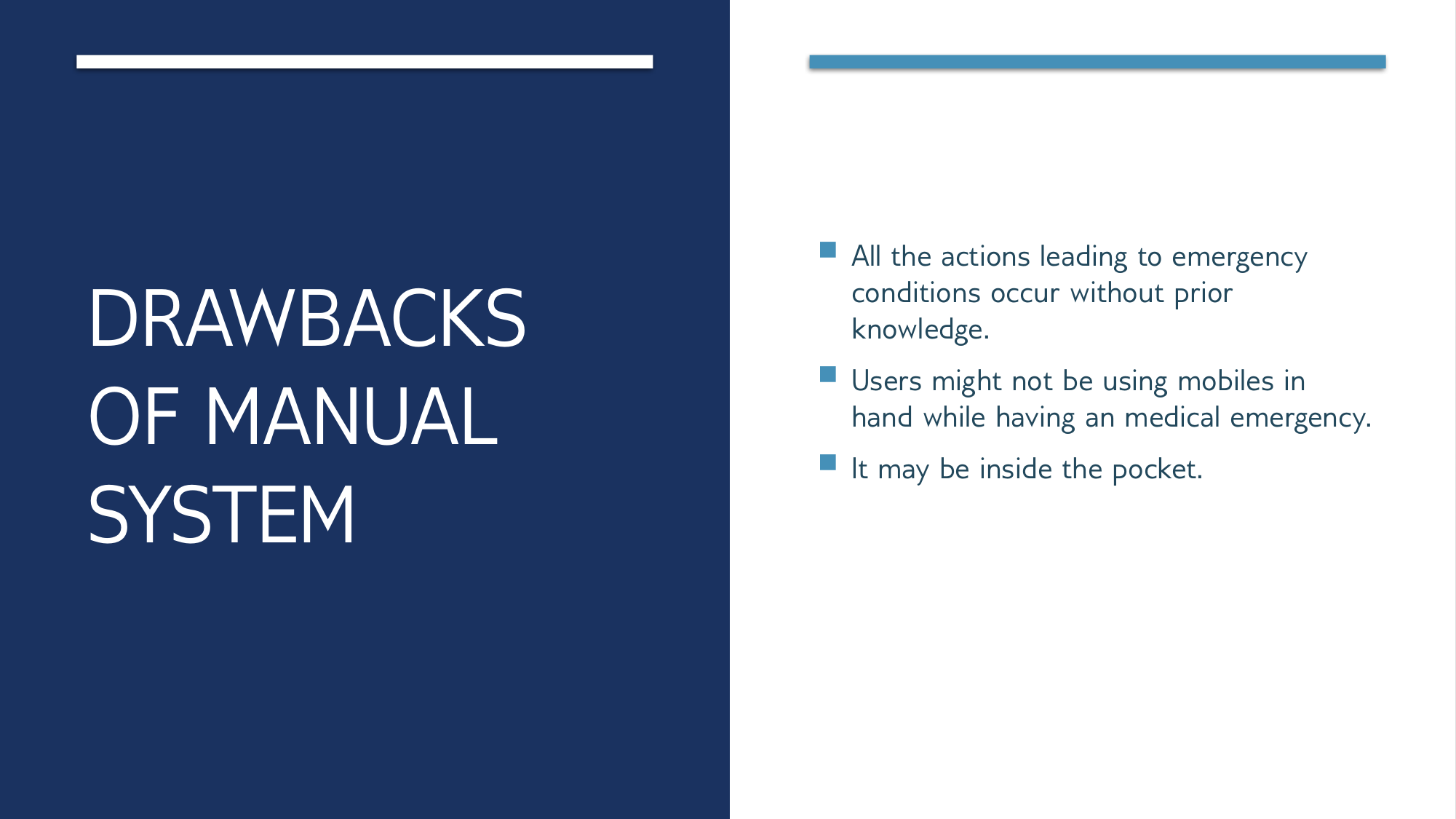

# DrawBacks of manual system
All the actions leading to emergency conditions occur without prior knowledge.
Users might not be using mobiles in hand while having an medical emergency.
It may be inside the pocket.